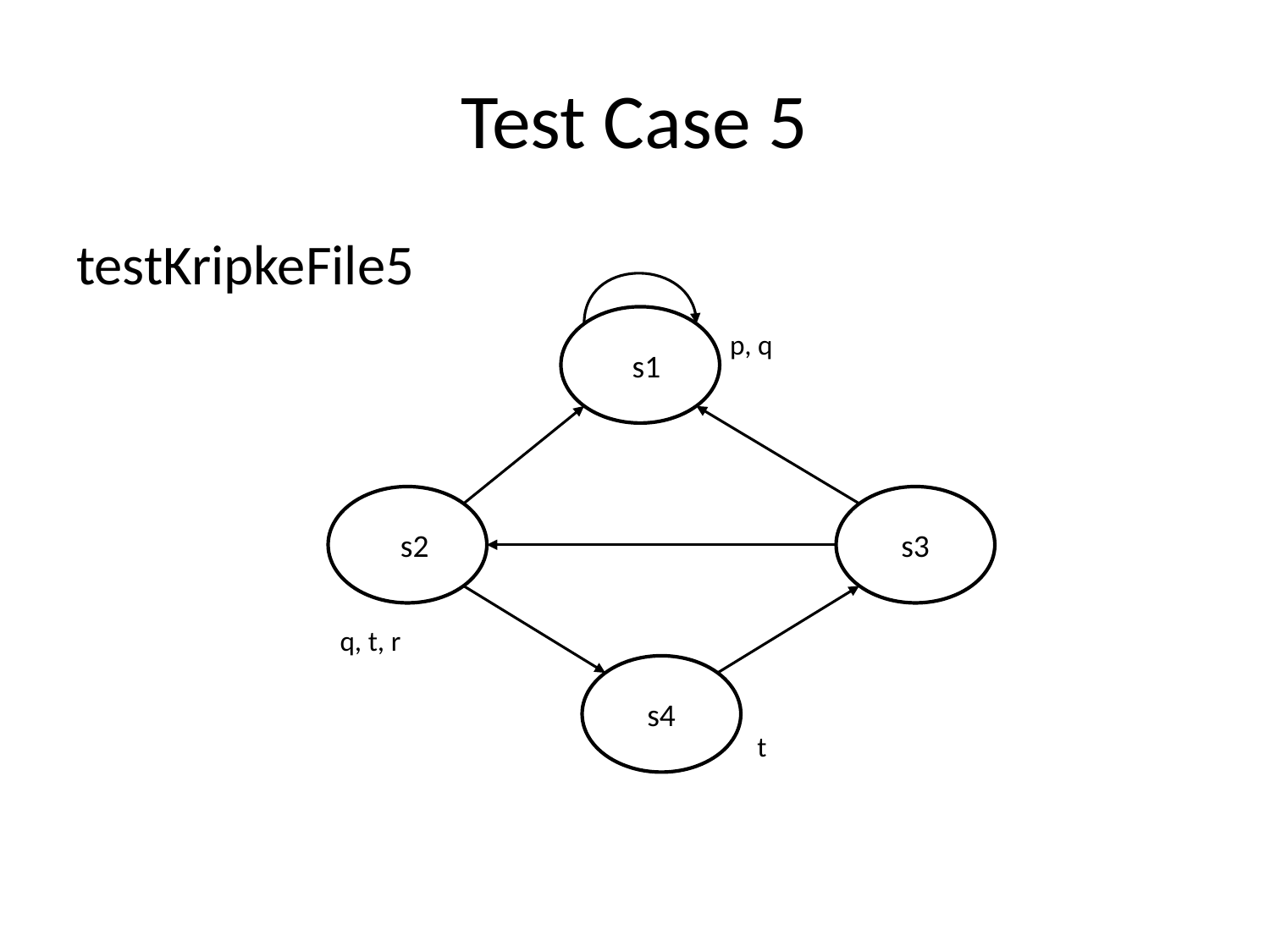

# Test Case 5
testKripkeFile5
ss1
p, q
Ss2
s3
q, t, r
s4
t